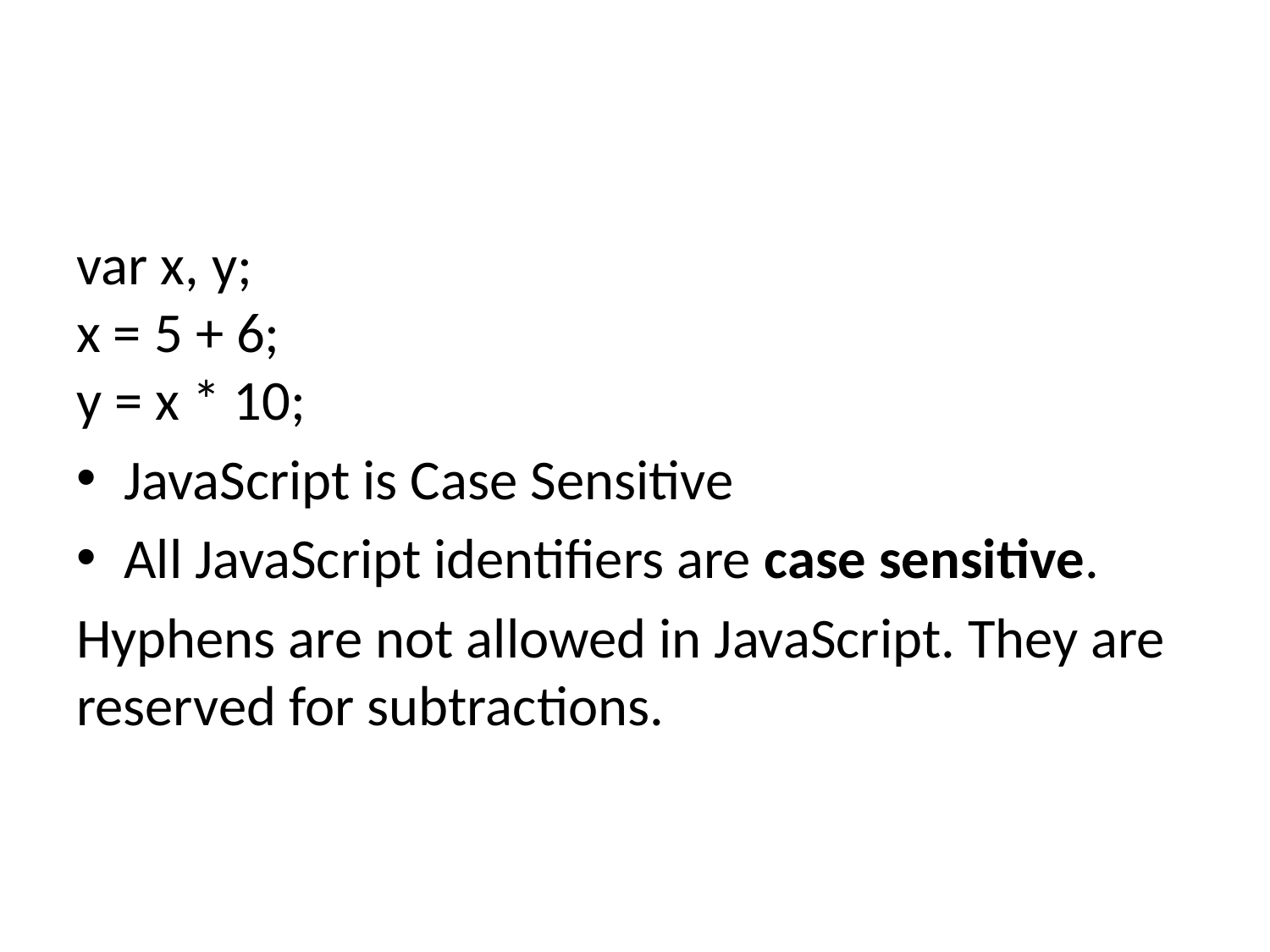

#
var x, y;
x = 5 + 6;
y = x * 10;
JavaScript is Case Sensitive
All JavaScript identifiers are case sensitive.
Hyphens are not allowed in JavaScript. They are reserved for subtractions.